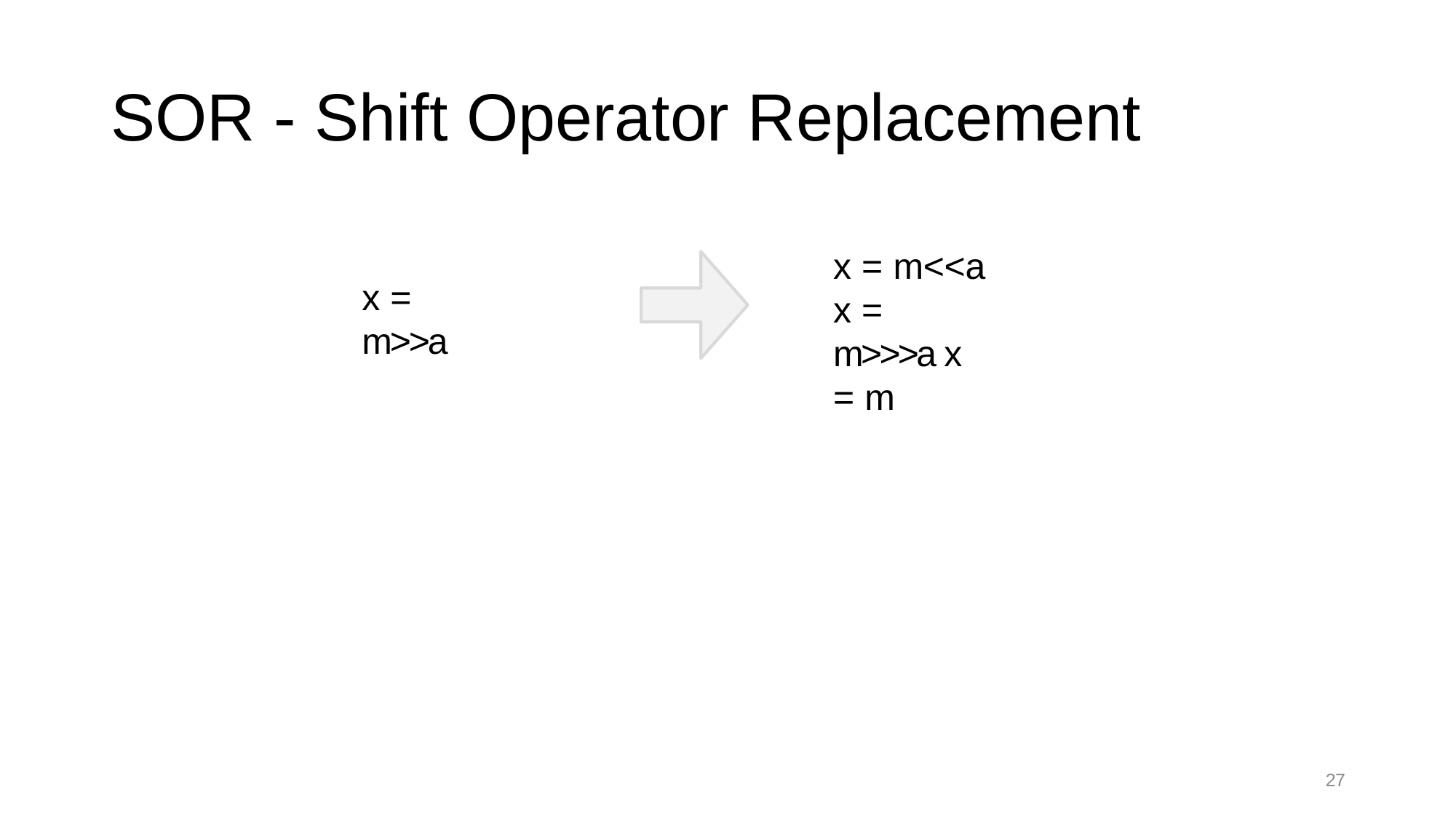

# SOR - Shift Operator Replacement
x = m<<a x = m>>>a x = m

x = m>>a
27